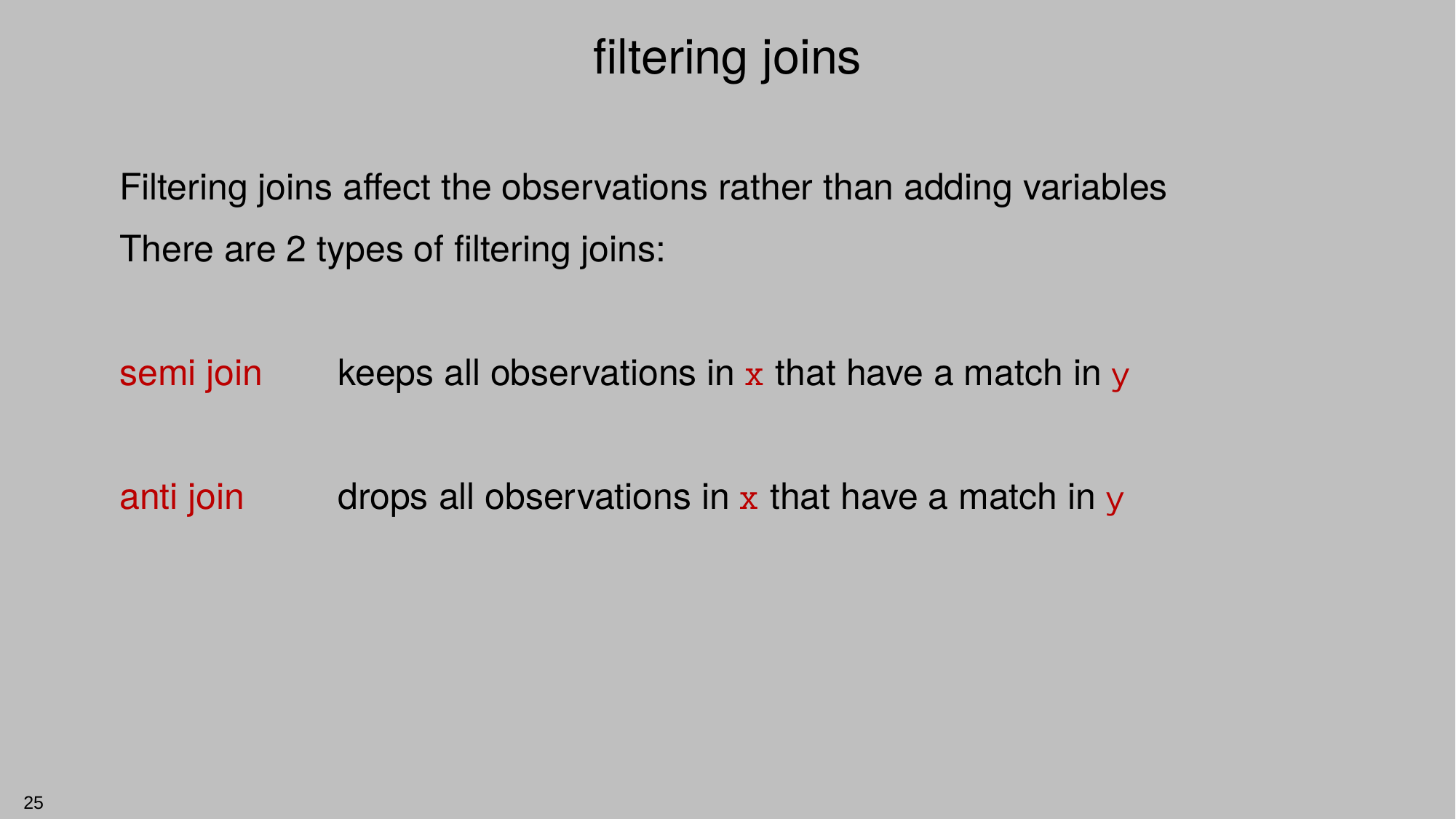

# filtering joins
Filtering joins affect the observations rather than adding variables
There are 2 types of filtering joins:

semi join 	keeps all observations in x that have a match in y

anti join 	drops all observations in x that have a match in y